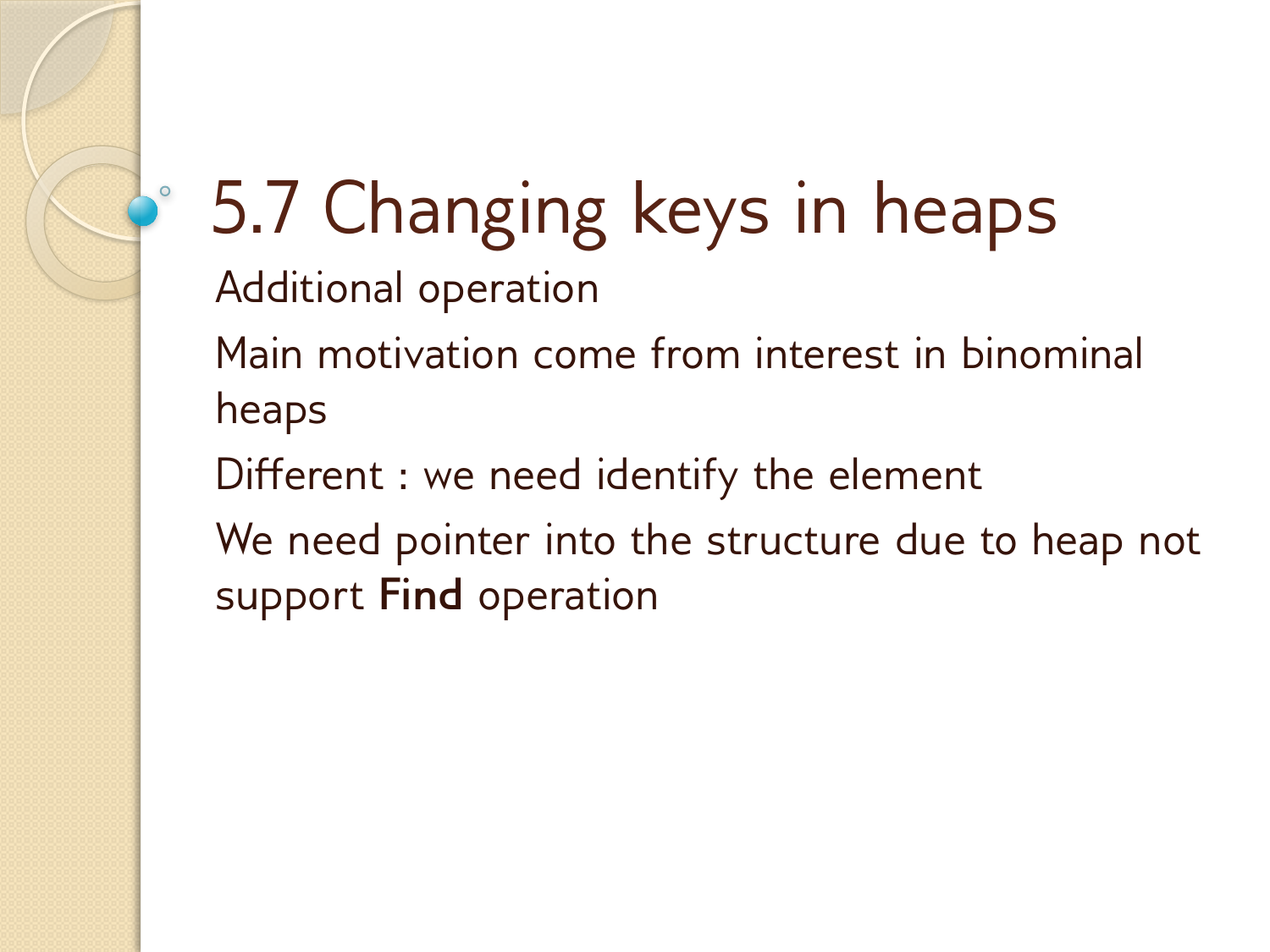

# 5.7 Changing keys in heaps
Additional operation
Main motivation come from interest in binominal heaps
Different : we need identify the element
We need pointer into the structure due to heap not support Find operation